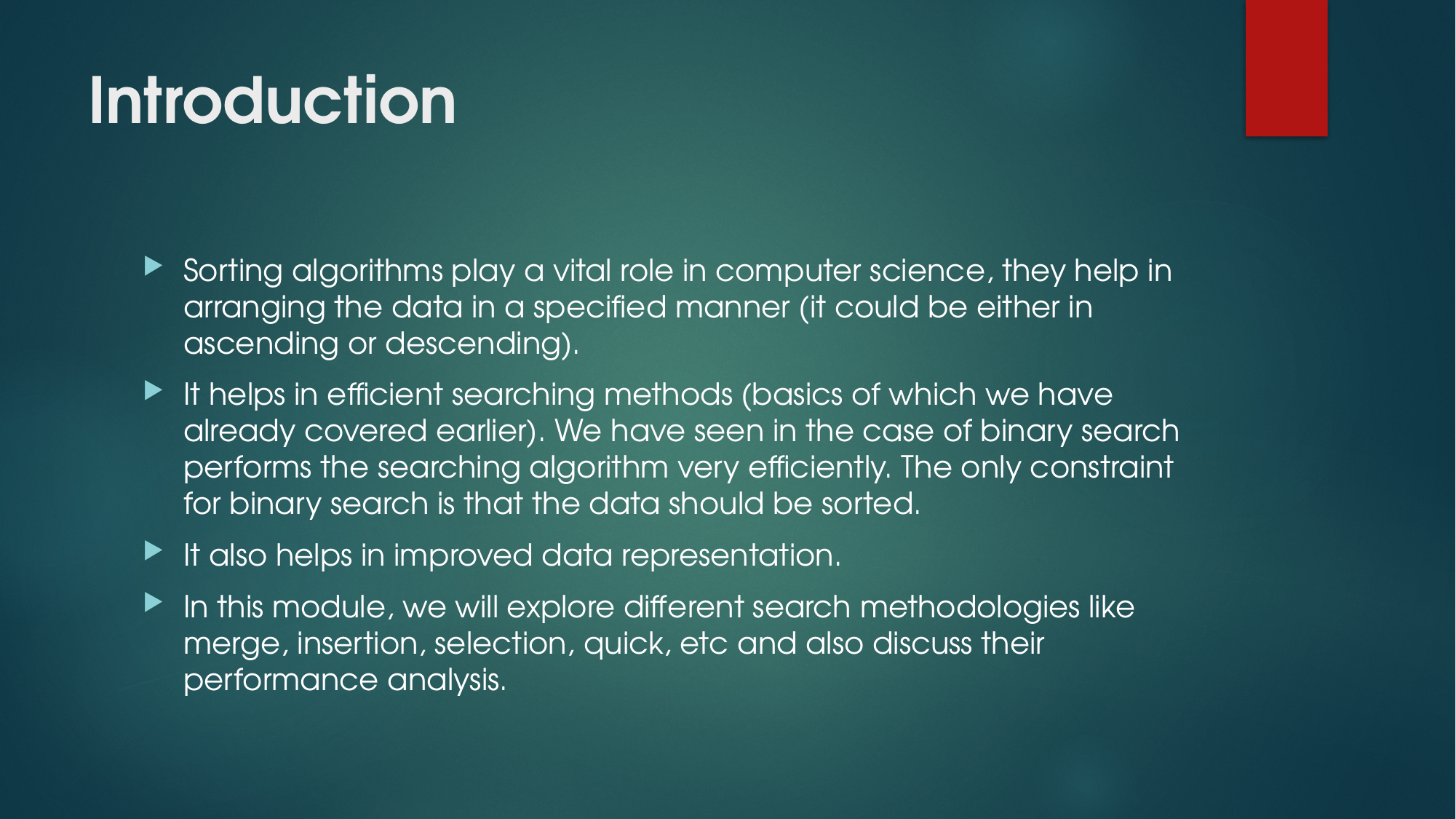

# Introduction
Sorting algorithms play a vital role in computer science, they help in arranging the data in a specified manner (it could be either in ascending or descending).
It helps in efficient searching methods (basics of which we have already covered earlier). We have seen in the case of binary search performs the searching algorithm very efficiently. The only constraint for binary search is that the data should be sorted.
It also helps in improved data representation.
In this module, we will explore different search methodologies like merge, insertion, selection, quick, etc and also discuss their performance analysis.